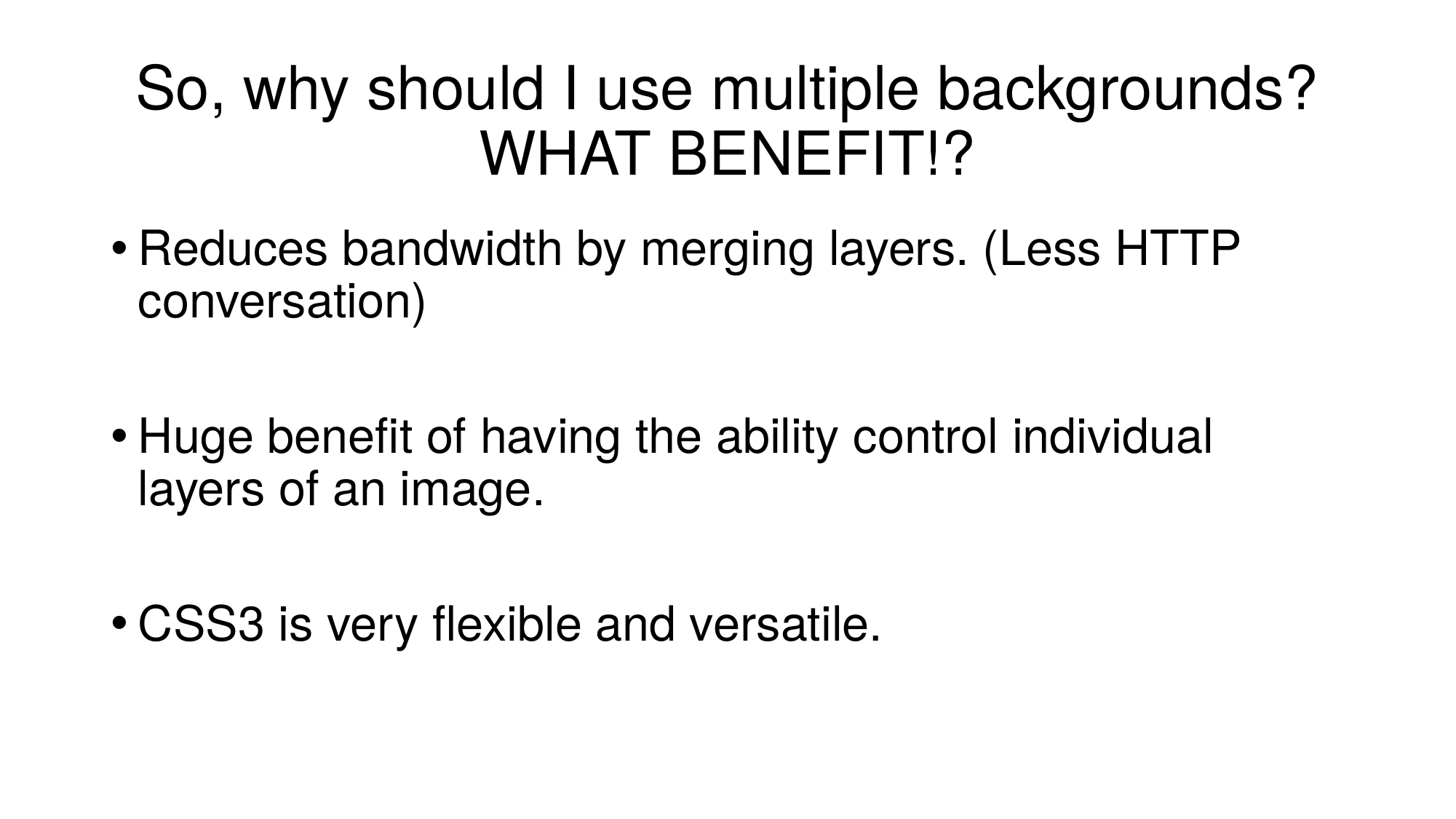

# So, why should I use multiple backgrounds? WHAT BENEFIT!?
Reduces bandwidth by merging layers. (Less HTTP conversation)

Huge benefit of having the ability control individual layers of an image.

CSS3 is very flexible and versatile.